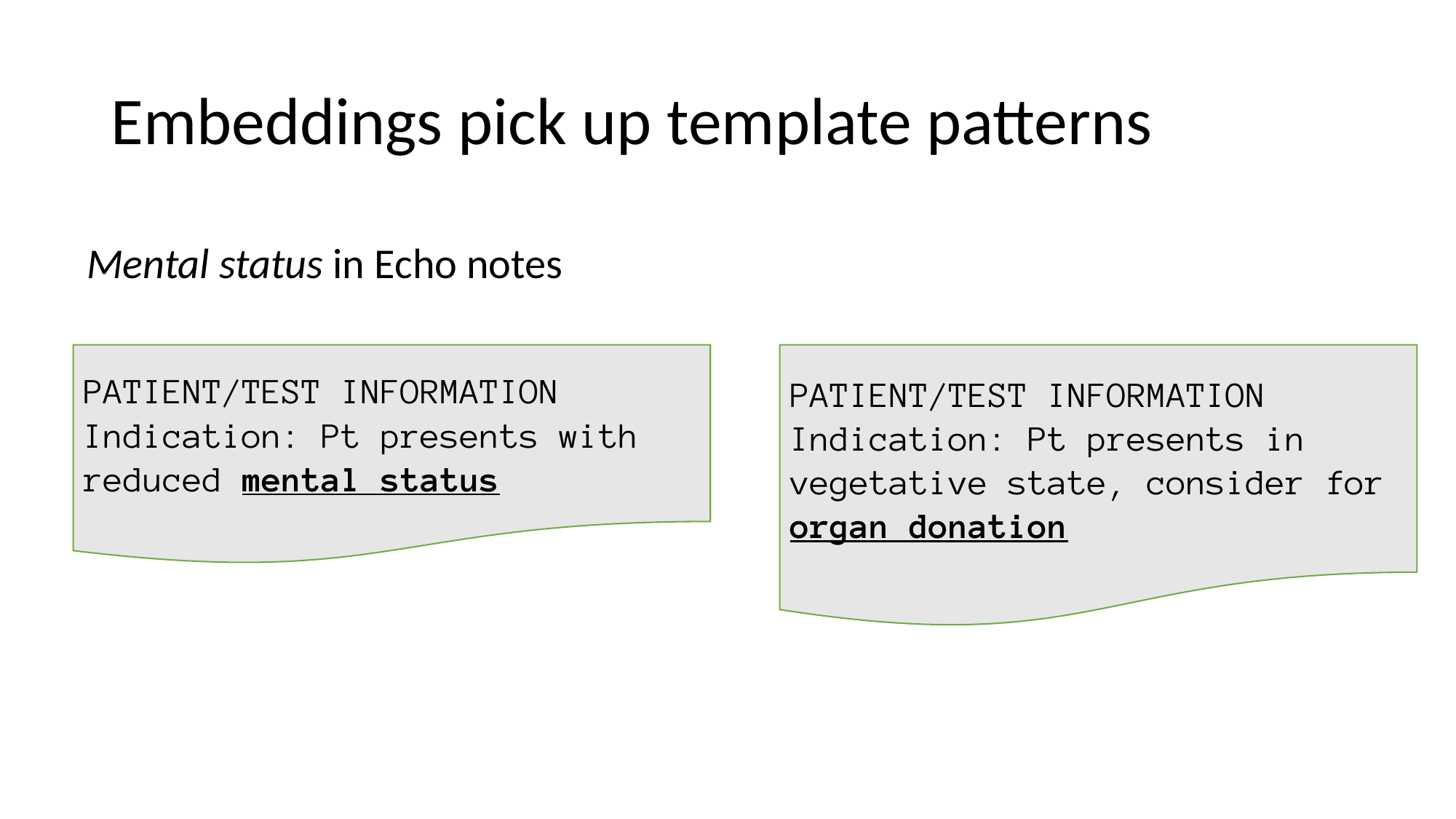

# Embeddings pick up template patterns
Mental status in Echo notes
PATIENT/TEST INFORMATION
Indication: Pt presents in vegetative state, consider for organ donation
PATIENT/TEST INFORMATION
Indication: Pt presents with reduced mental status